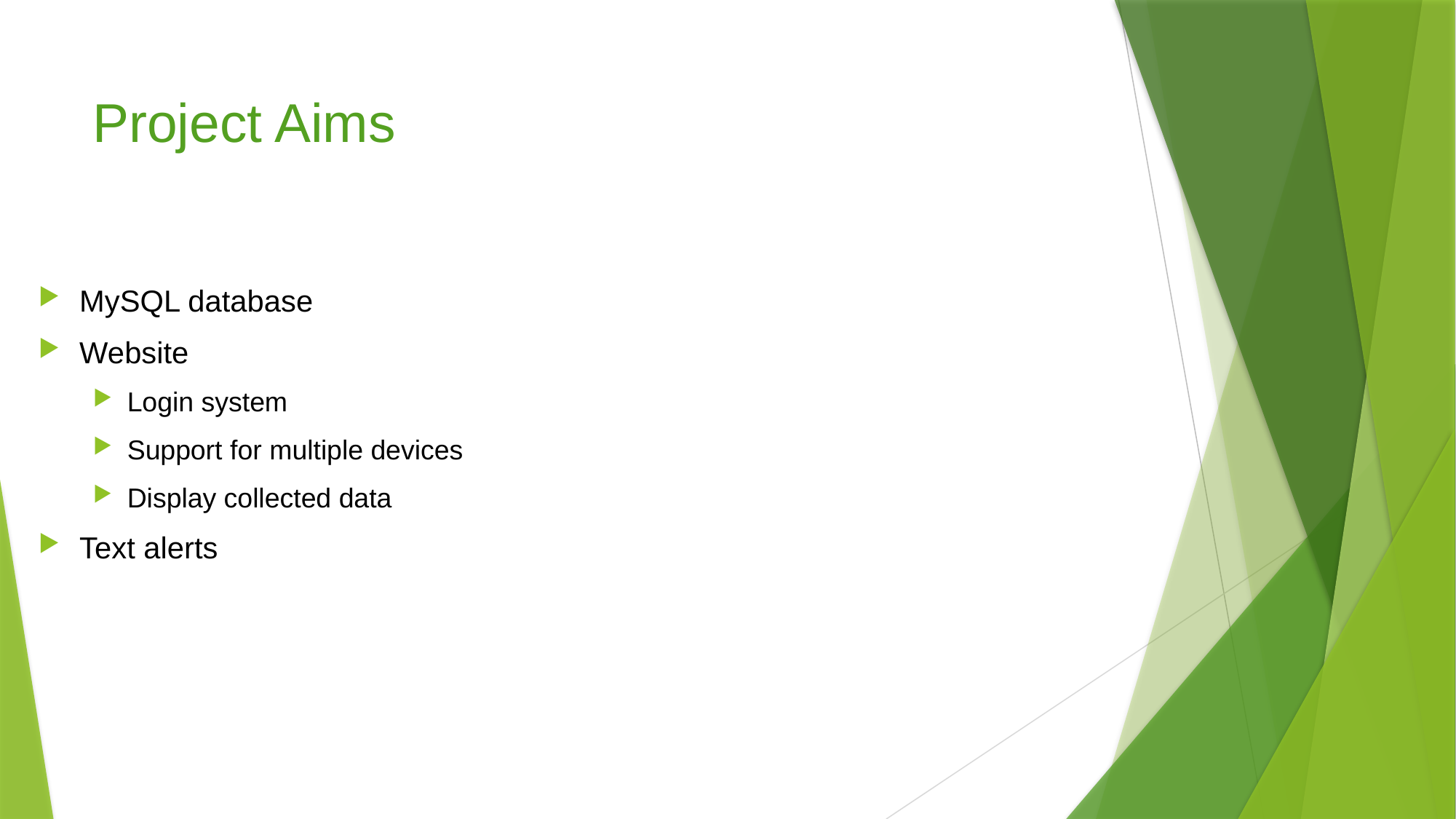

# Project Aims
MySQL database
Website
Login system
Support for multiple devices
Display collected data
Text alerts